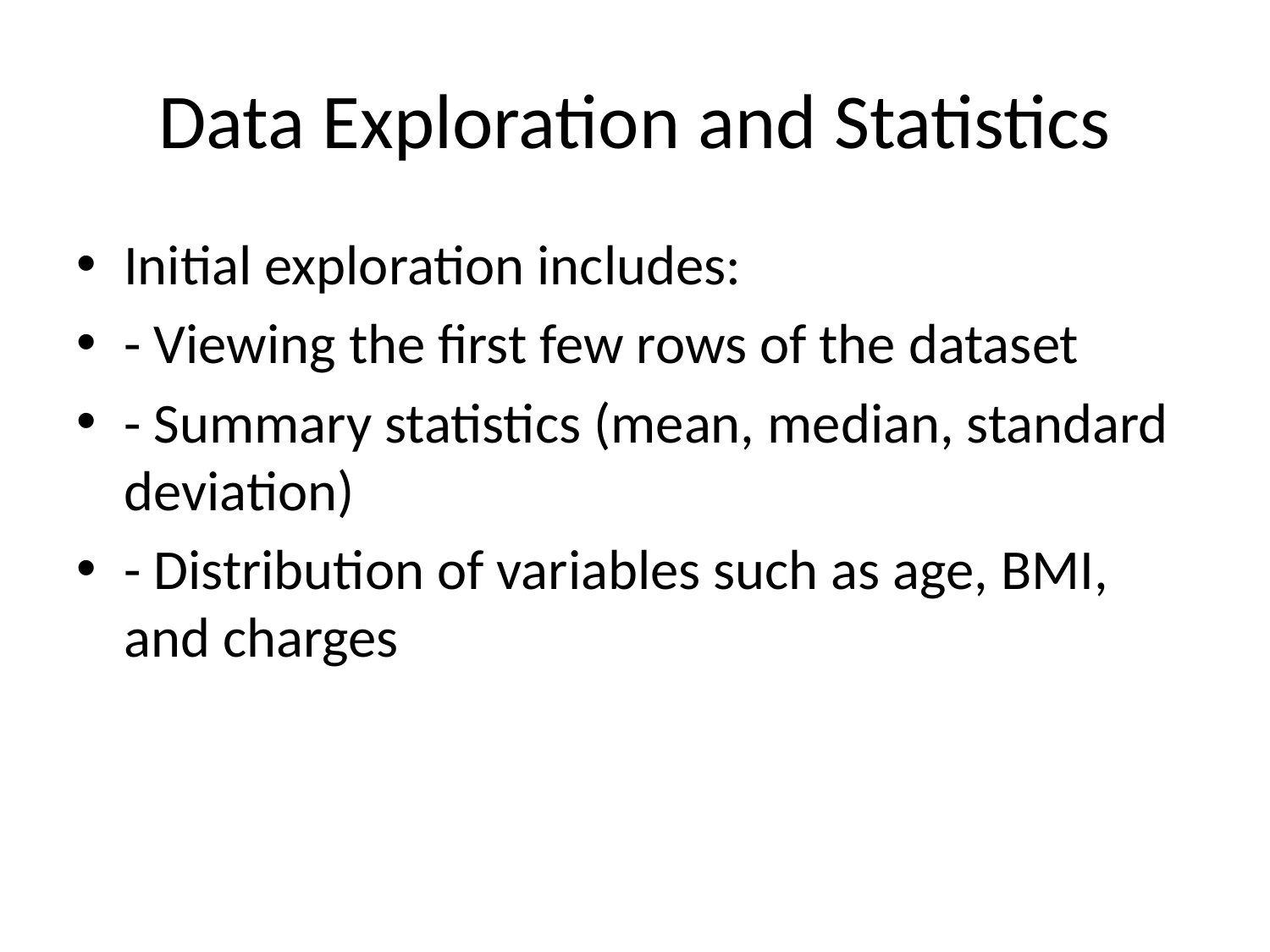

# Data Exploration and Statistics
Initial exploration includes:
- Viewing the first few rows of the dataset
- Summary statistics (mean, median, standard deviation)
- Distribution of variables such as age, BMI, and charges